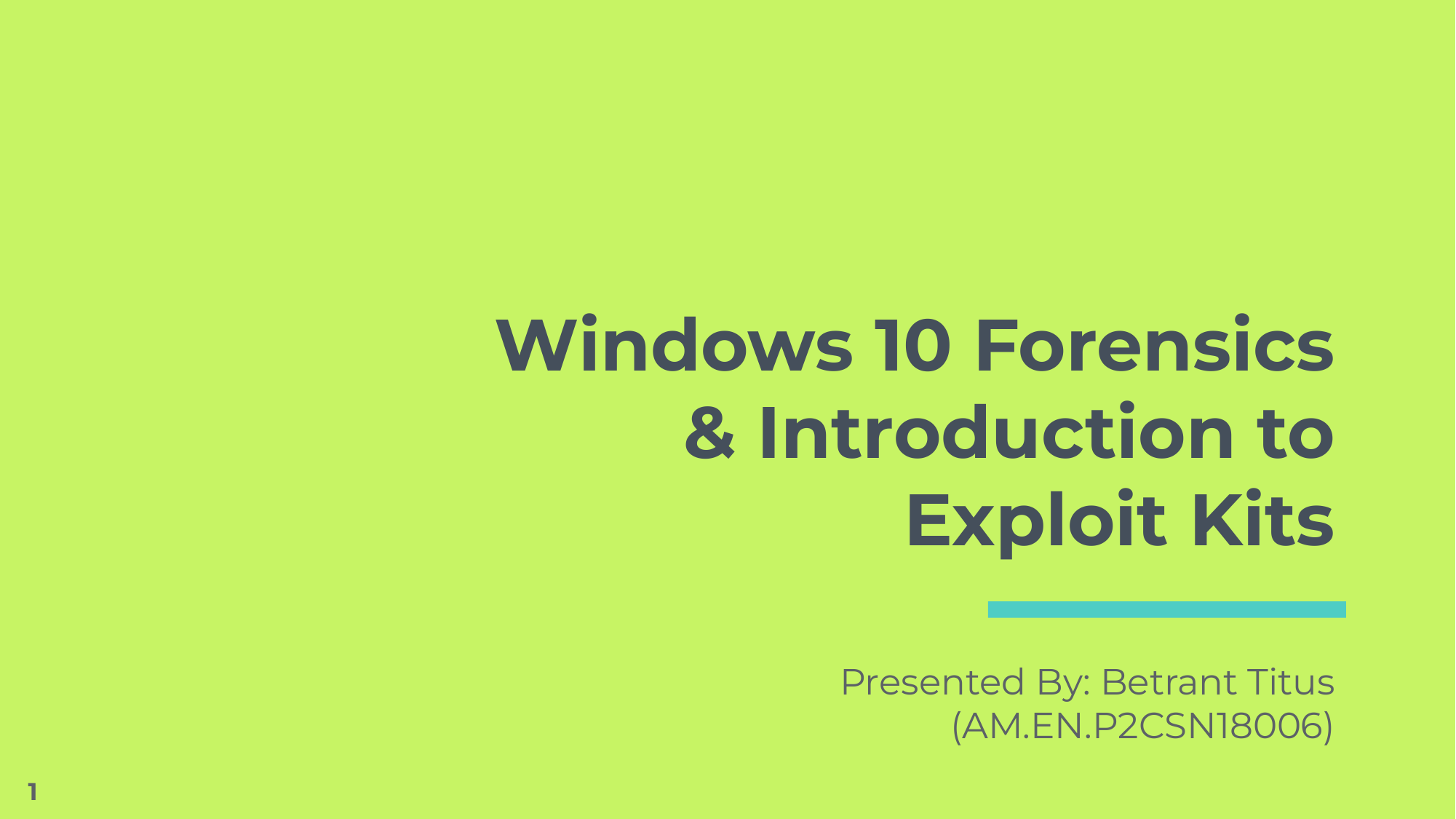

# Windows 10 Forensics & Introduction to Exploit Kits
Presented By: Betrant Titus (AM.EN.P2CSN18006)
1